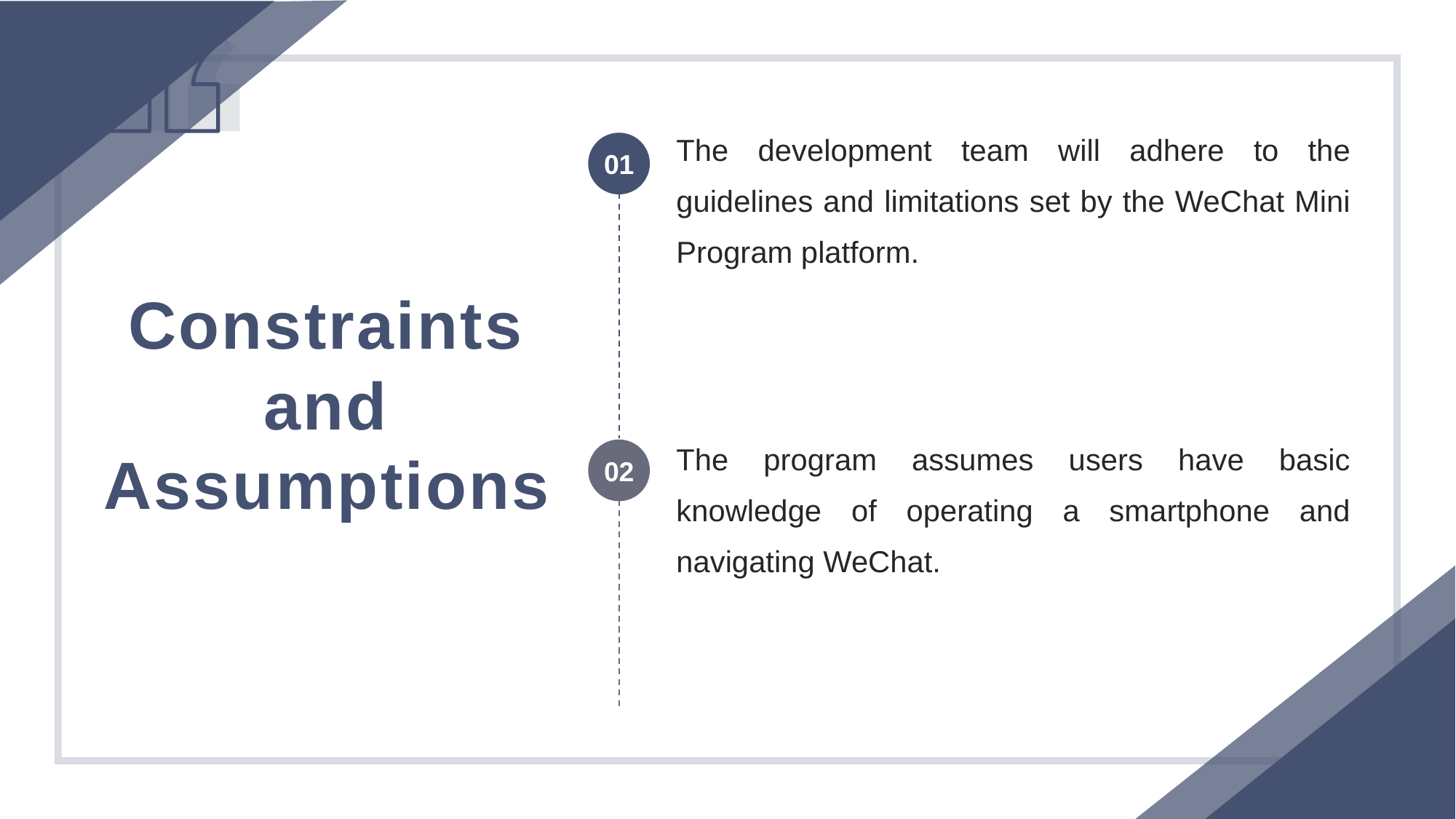

The development team will adhere to the guidelines and limitations set by the WeChat Mini Program platform.

01
Constraints and Assumptions
The program assumes users have basic knowledge of operating a smartphone and navigating WeChat.

02